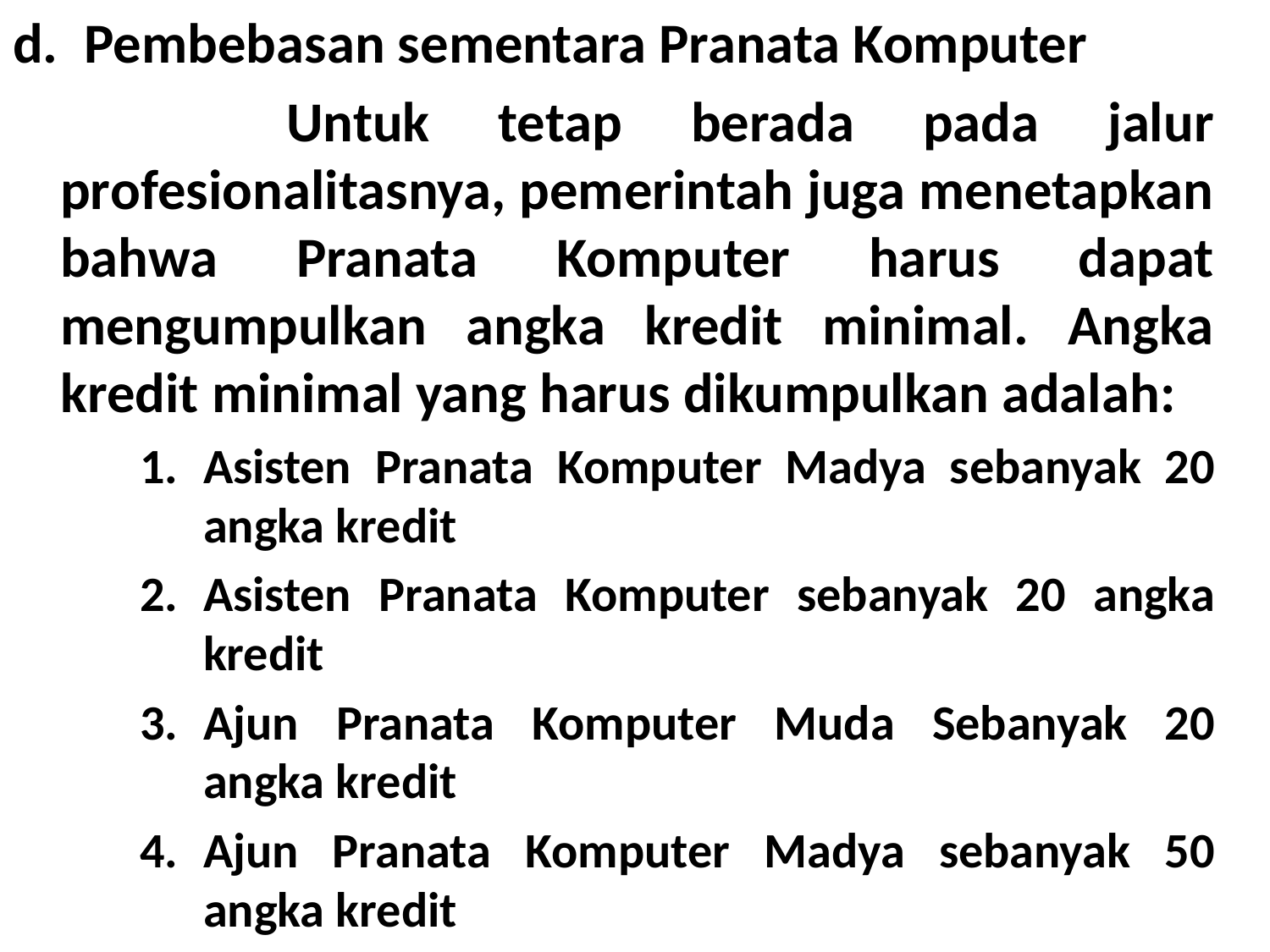

Pembebasan sementara Pranata Komputer
    Untuk tetap berada pada jalur profesionalitasnya, pemerintah juga menetapkan bahwa Pranata Komputer harus dapat mengumpulkan angka kredit minimal. Angka kredit minimal yang harus dikumpulkan adalah:
Asisten Pranata Komputer Madya sebanyak 20 angka kredit
Asisten Pranata Komputer sebanyak 20 angka kredit
Ajun Pranata Komputer Muda Sebanyak 20 angka kredit
Ajun Pranata Komputer Madya sebanyak 50 angka kredit